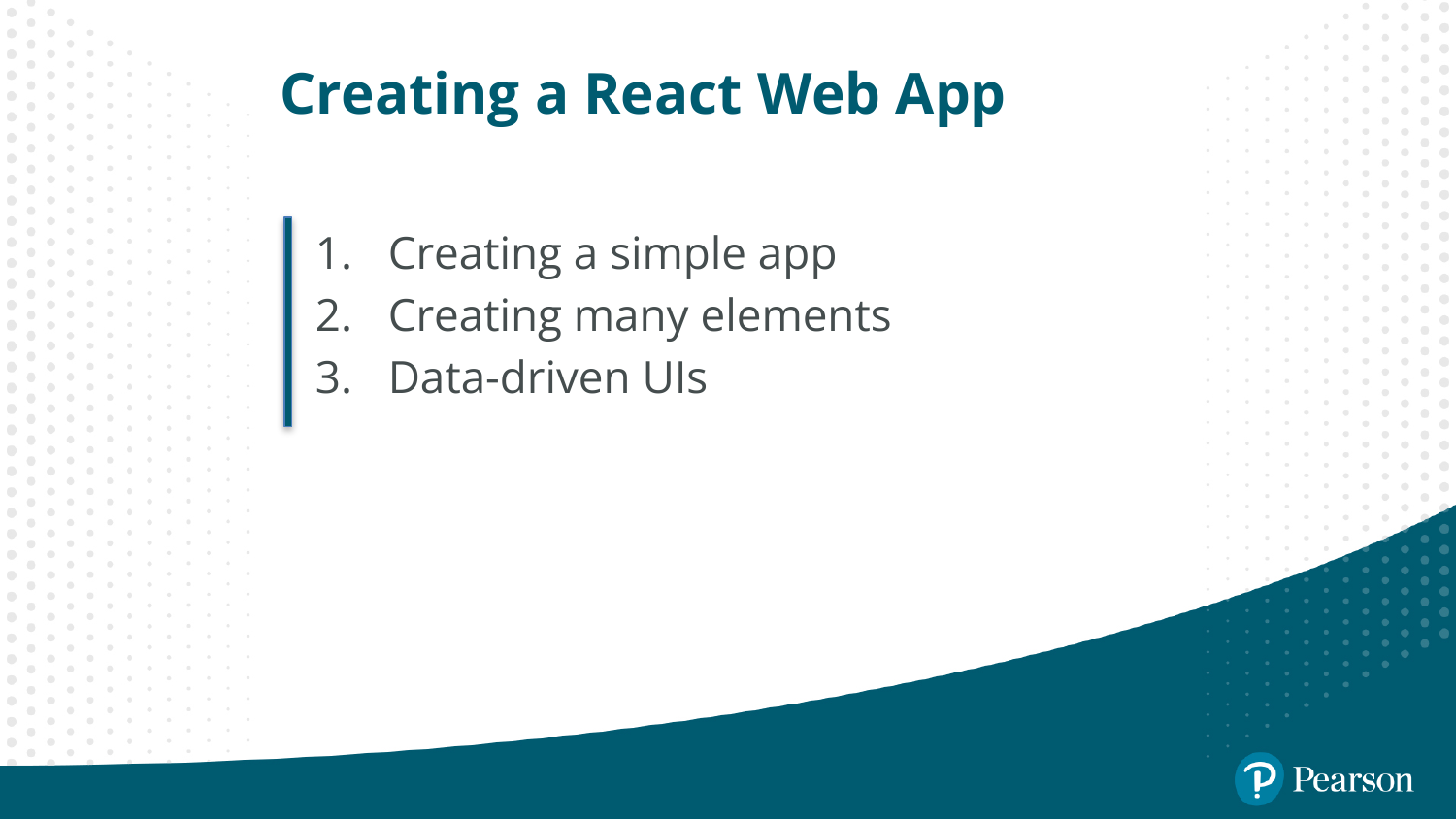

# Creating a React Web App
Creating a simple app
Creating many elements
Data-driven UIs